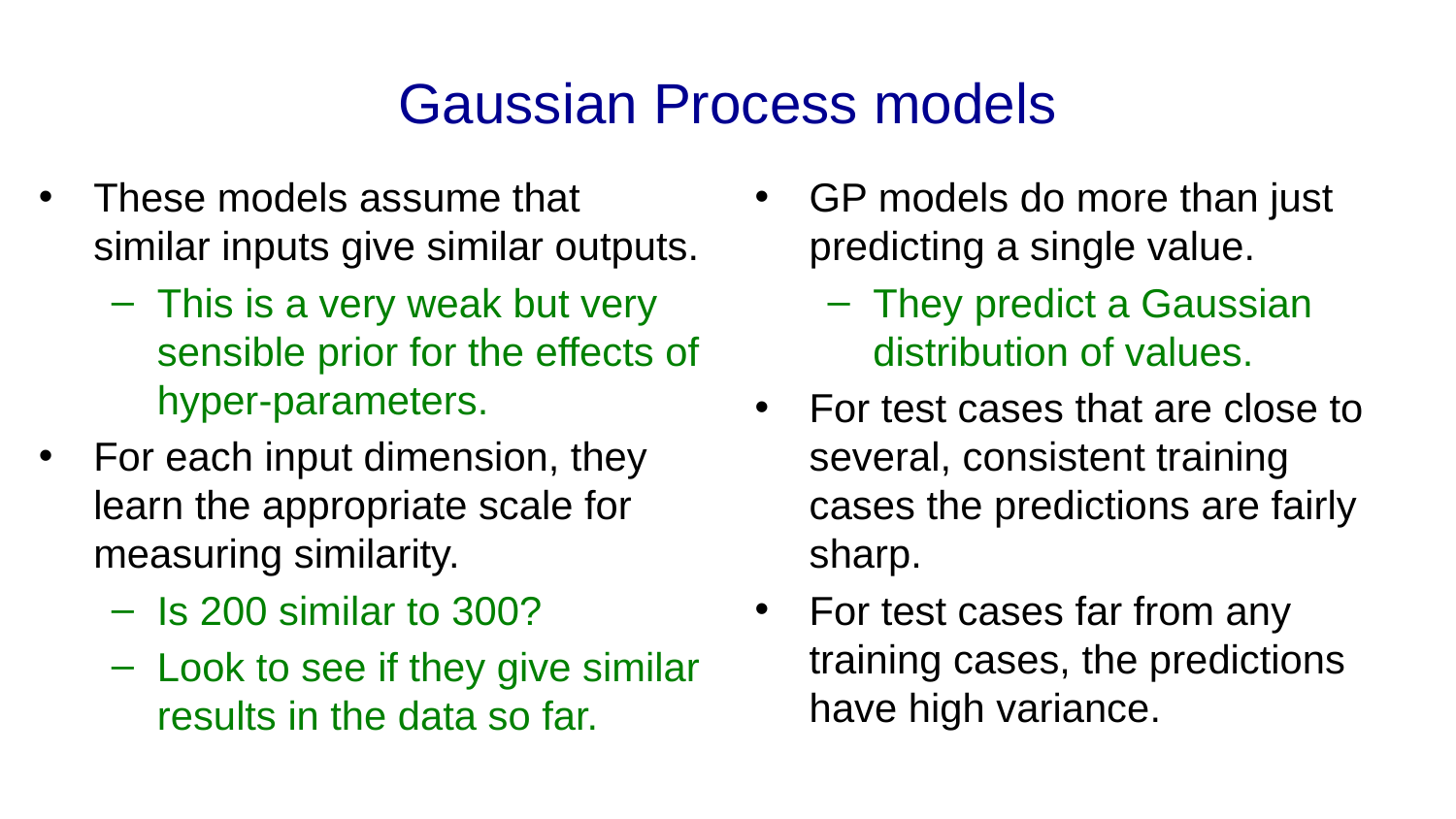

# Gaussian Process models
These models assume that similar inputs give similar outputs.
This is a very weak but very sensible prior for the effects of hyper-parameters.
For each input dimension, they  learn the appropriate scale for measuring similarity.
Is 200 similar to 300?
Look to see if they give similar results in the data so far.

GP models do more than just predicting a single value.
They predict a Gaussian distribution of values.
For test cases that are close to several, consistent training cases the predictions are fairly sharp.
For test cases far from any training cases, the predictions have high variance.